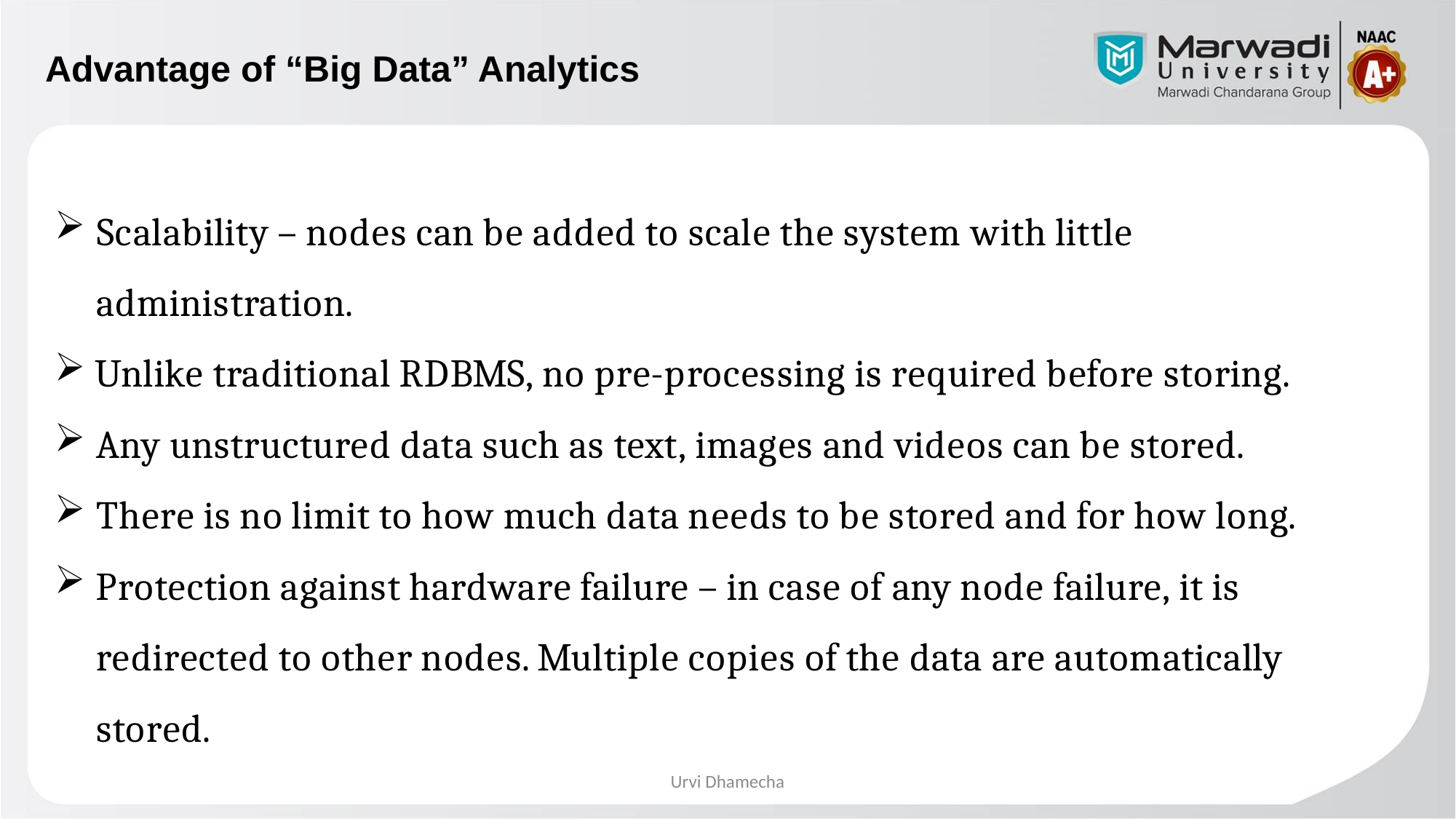

# Advantage of “Big Data” Analytics
Scalability – nodes can be added to scale the system with little administration.
Unlike traditional RDBMS, no pre-processing is required before storing.
Any unstructured data such as text, images and videos can be stored.
There is no limit to how much data needs to be stored and for how long.
Protection against hardware failure – in case of any node failure, it is redirected to other nodes. Multiple copies of the data are automatically stored.

Urvi Dhamecha